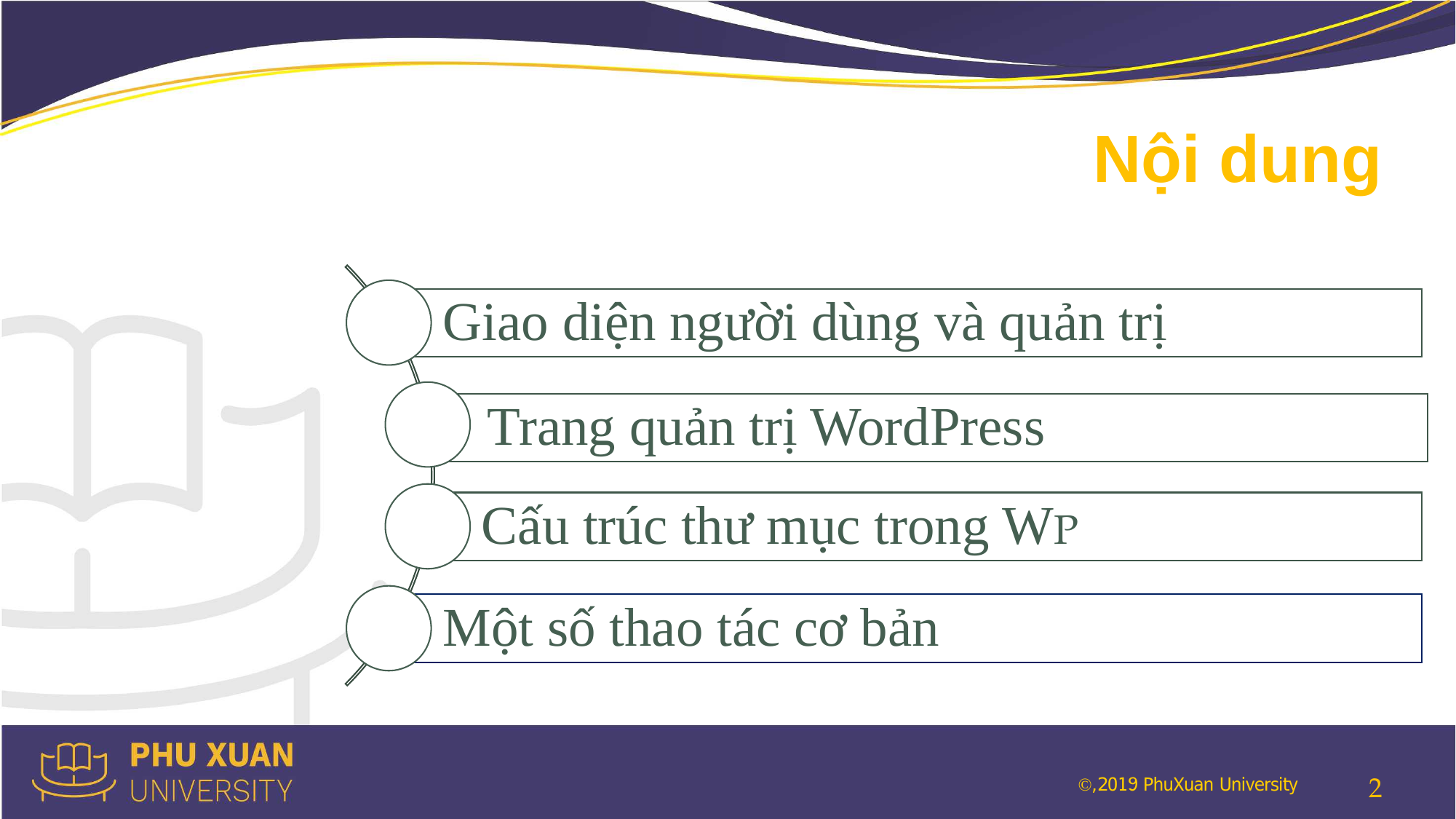

# Nội dung
Giao diện người dùng và quản trị
Trang quản trị WordPress
Cấu trúc thư mục trong WP
Một số thao tác cơ bản
2